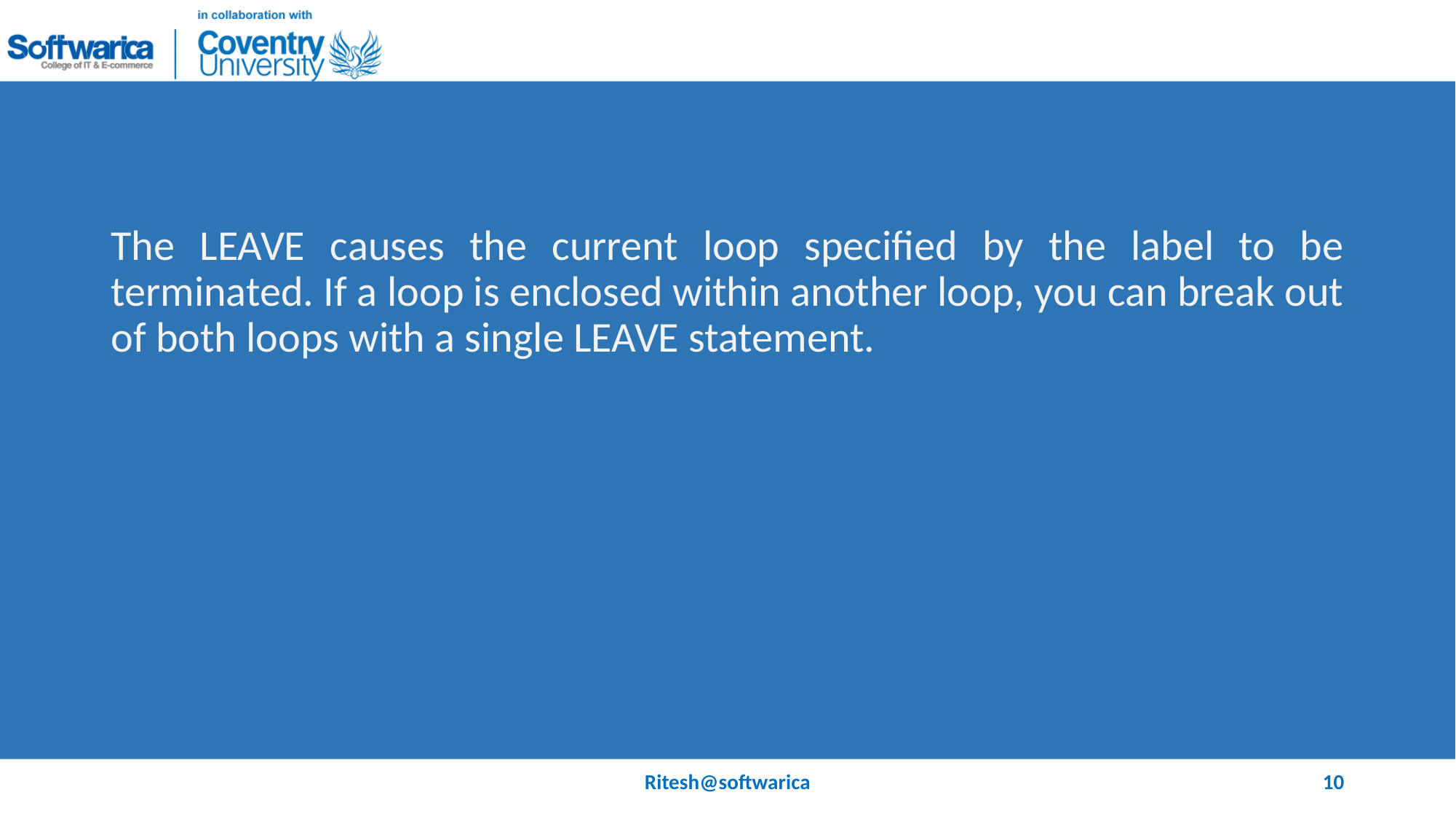

#
The LEAVE causes the current loop specified by the label to be terminated. If a loop is enclosed within another loop, you can break out of both loops with a single LEAVE statement.
Ritesh@softwarica
10